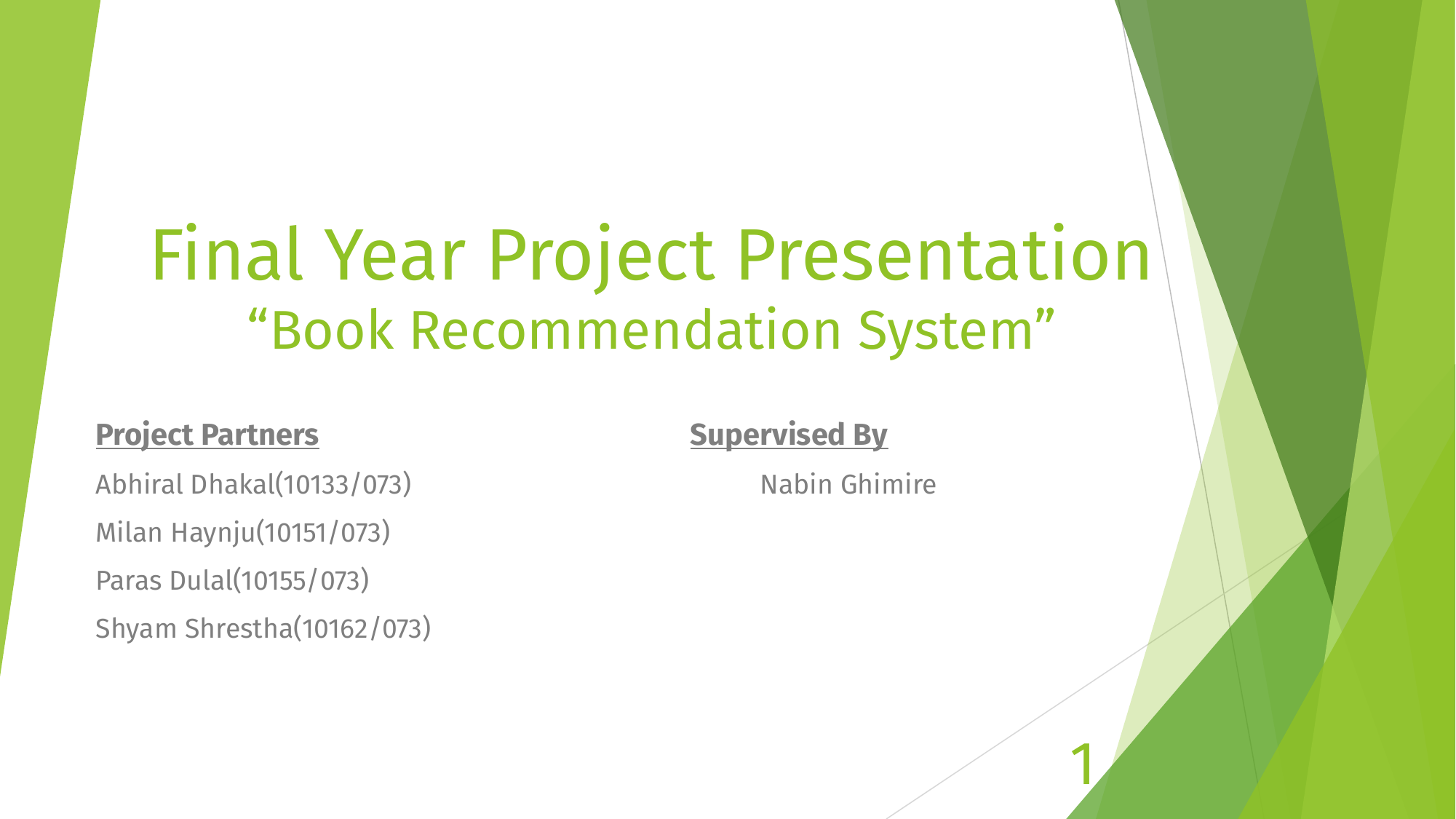

# Final Year Project Presentation “Book Recommendation System”
Project Partners                                                   Supervised By
Abhiral Dhakal(10133/073)                                                Nabin Ghimire
Milan Haynju(10151/073)
Paras Dulal(10155/073)
Shyam Shrestha(10162/073)
1